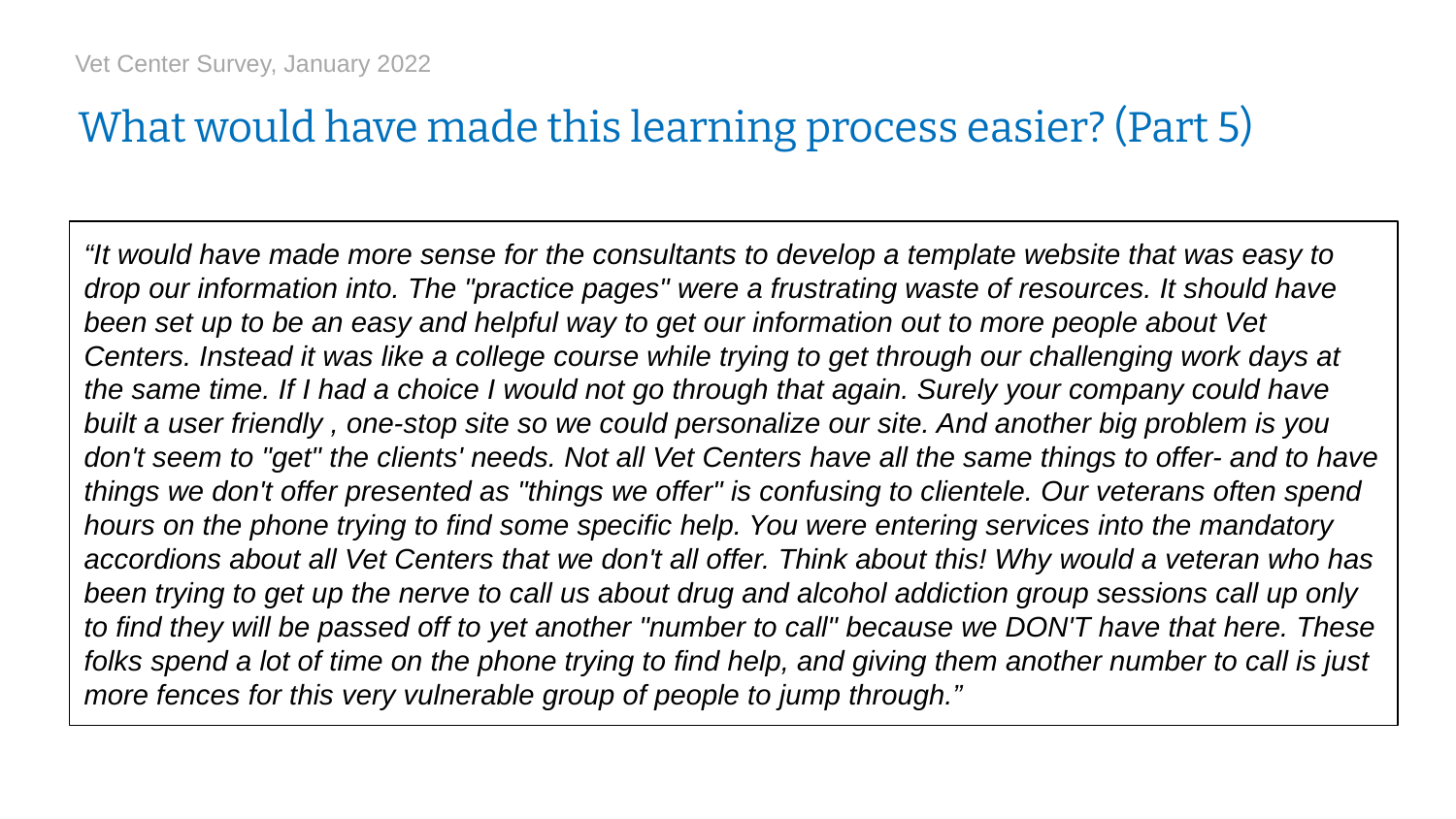

Vet Center Survey, January 2022
# What would have made this learning process easier? (Part 5)

“It would have made more sense for the consultants to develop a template website that was easy to drop our information into. The "practice pages" were a frustrating waste of resources. It should have been set up to be an easy and helpful way to get our information out to more people about Vet Centers. Instead it was like a college course while trying to get through our challenging work days at the same time. If I had a choice I would not go through that again. Surely your company could have built a user friendly , one-stop site so we could personalize our site. And another big problem is you don't seem to "get" the clients' needs. Not all Vet Centers have all the same things to offer- and to have things we don't offer presented as "things we offer" is confusing to clientele. Our veterans often spend hours on the phone trying to find some specific help. You were entering services into the mandatory accordions about all Vet Centers that we don't all offer. Think about this! Why would a veteran who has been trying to get up the nerve to call us about drug and alcohol addiction group sessions call up only to find they will be passed off to yet another "number to call" because we DON'T have that here. These folks spend a lot of time on the phone trying to find help, and giving them another number to call is just more fences for this very vulnerable group of people to jump through.”